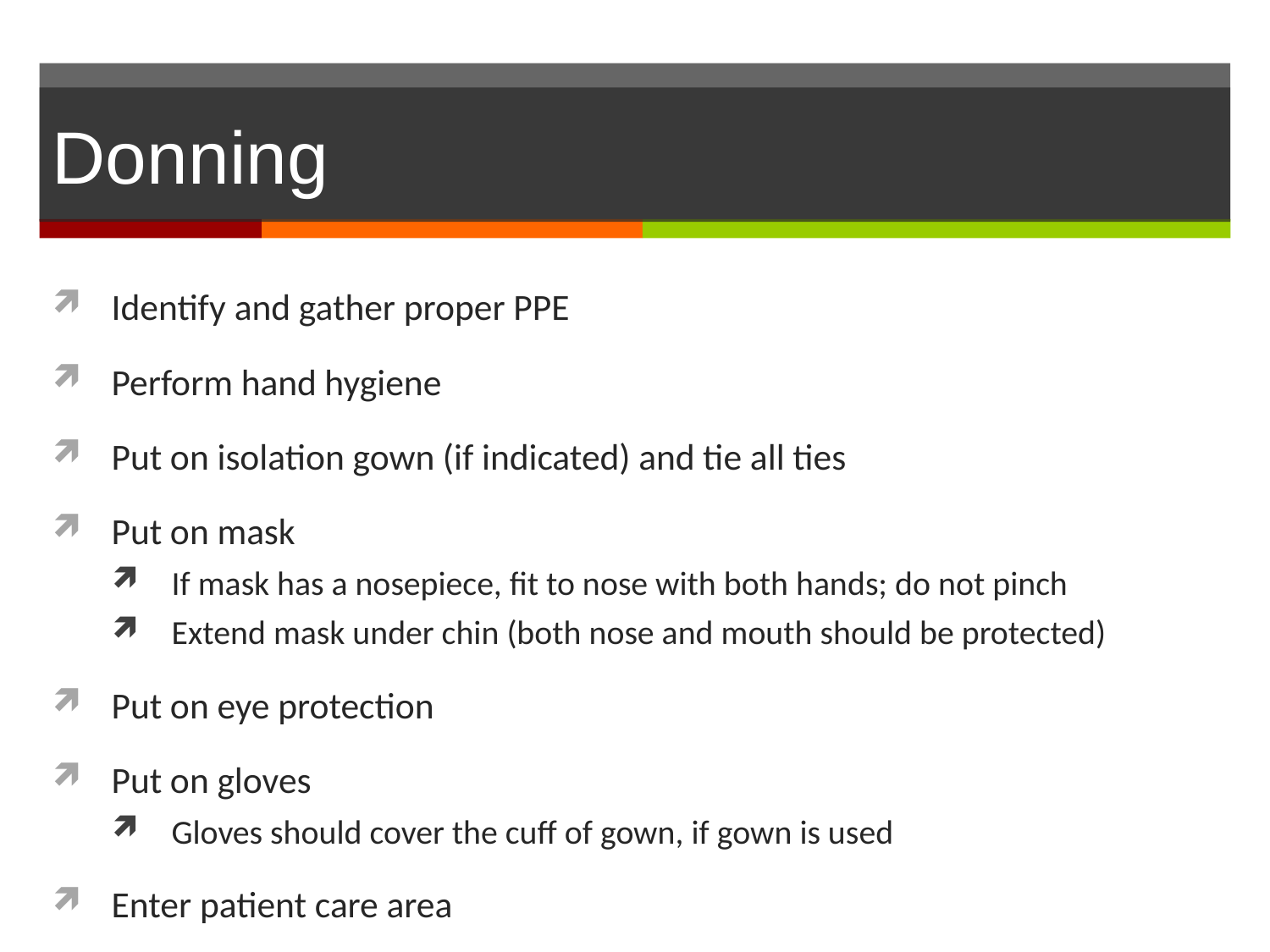

# Donning
Identify and gather proper PPE
Perform hand hygiene
Put on isolation gown (if indicated) and tie all ties
Put on mask
If mask has a nosepiece, fit to nose with both hands; do not pinch
Extend mask under chin (both nose and mouth should be protected)
Put on eye protection
Put on gloves
Gloves should cover the cuff of gown, if gown is used
Enter patient care area